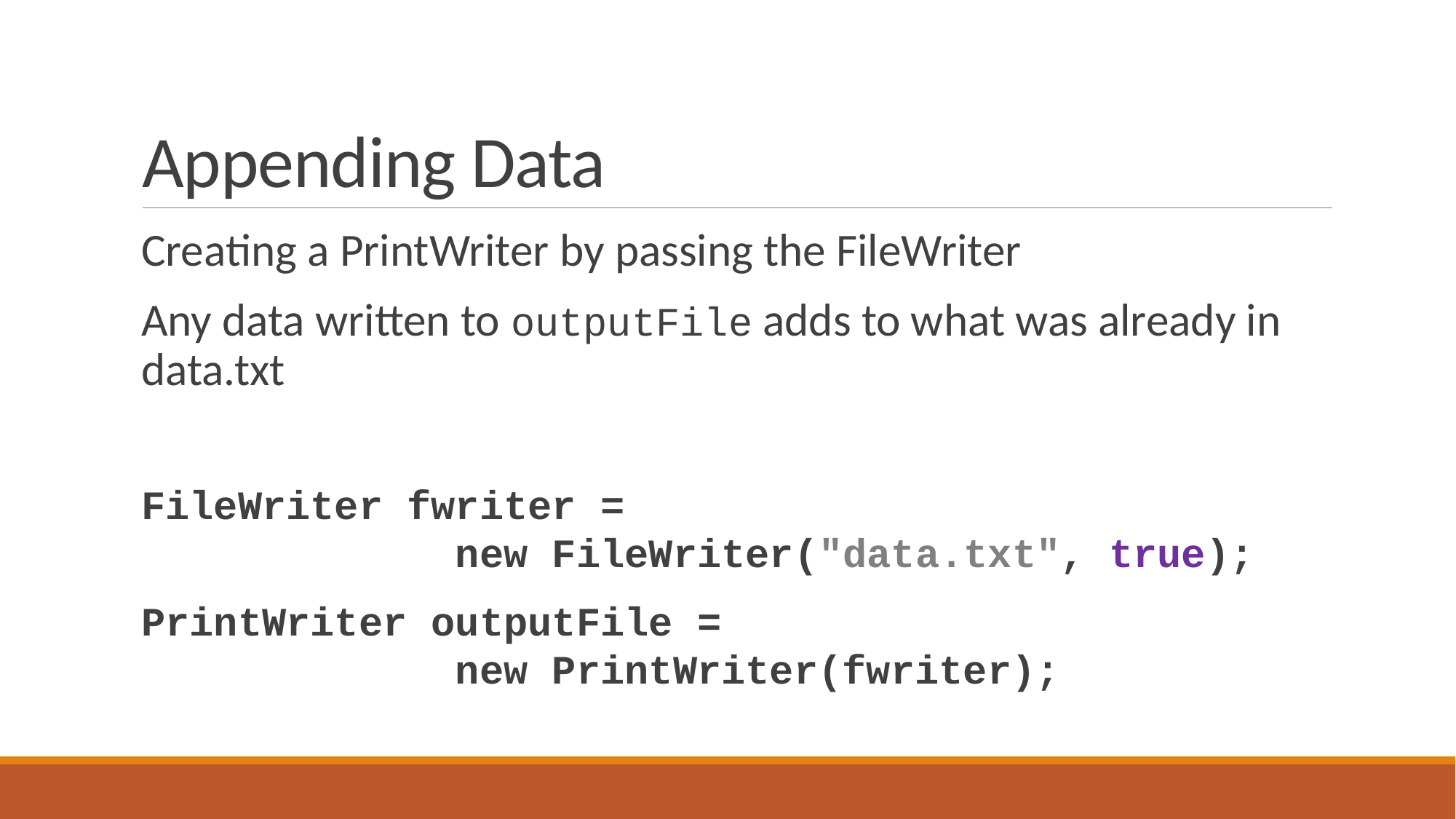

# Appending Data
Creating a PrintWriter by passing the FileWriter
Any data written to outputFile adds to what was already in data.txt

FileWriter fwriter =
             new FileWriter("data.txt", true);
PrintWriter outputFile =
             new PrintWriter(fwriter);